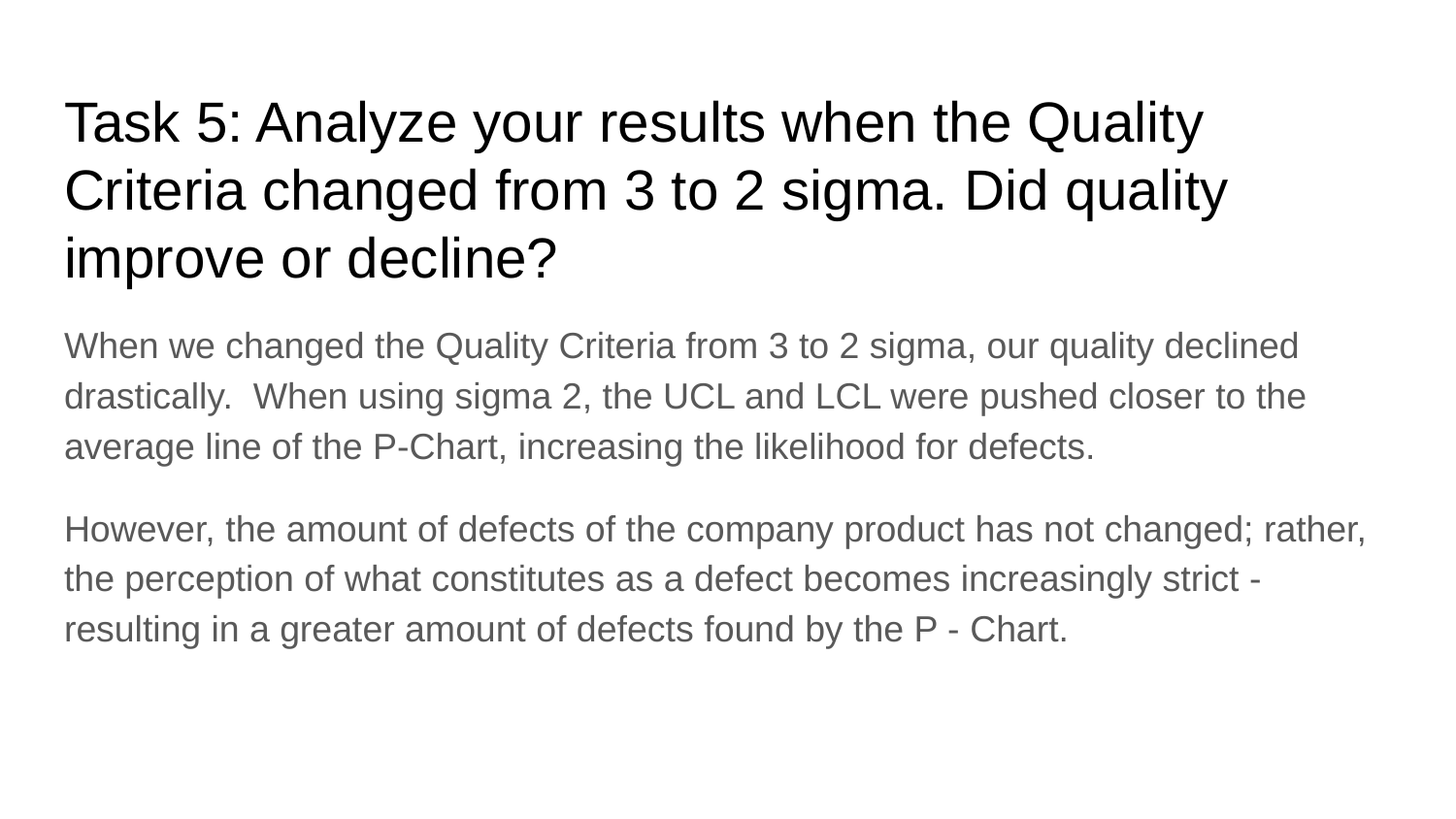

# Task 5: Analyze your results when the Quality Criteria changed from 3 to 2 sigma. Did quality improve or decline?
When we changed the Quality Criteria from 3 to 2 sigma, our quality declined drastically.  When using sigma 2, the UCL and LCL were pushed closer to the average line of the P-Chart, increasing the likelihood for defects.
However, the amount of defects of the company product has not changed; rather, the perception of what constitutes as a defect becomes increasingly strict - resulting in a greater amount of defects found by the P - Chart.